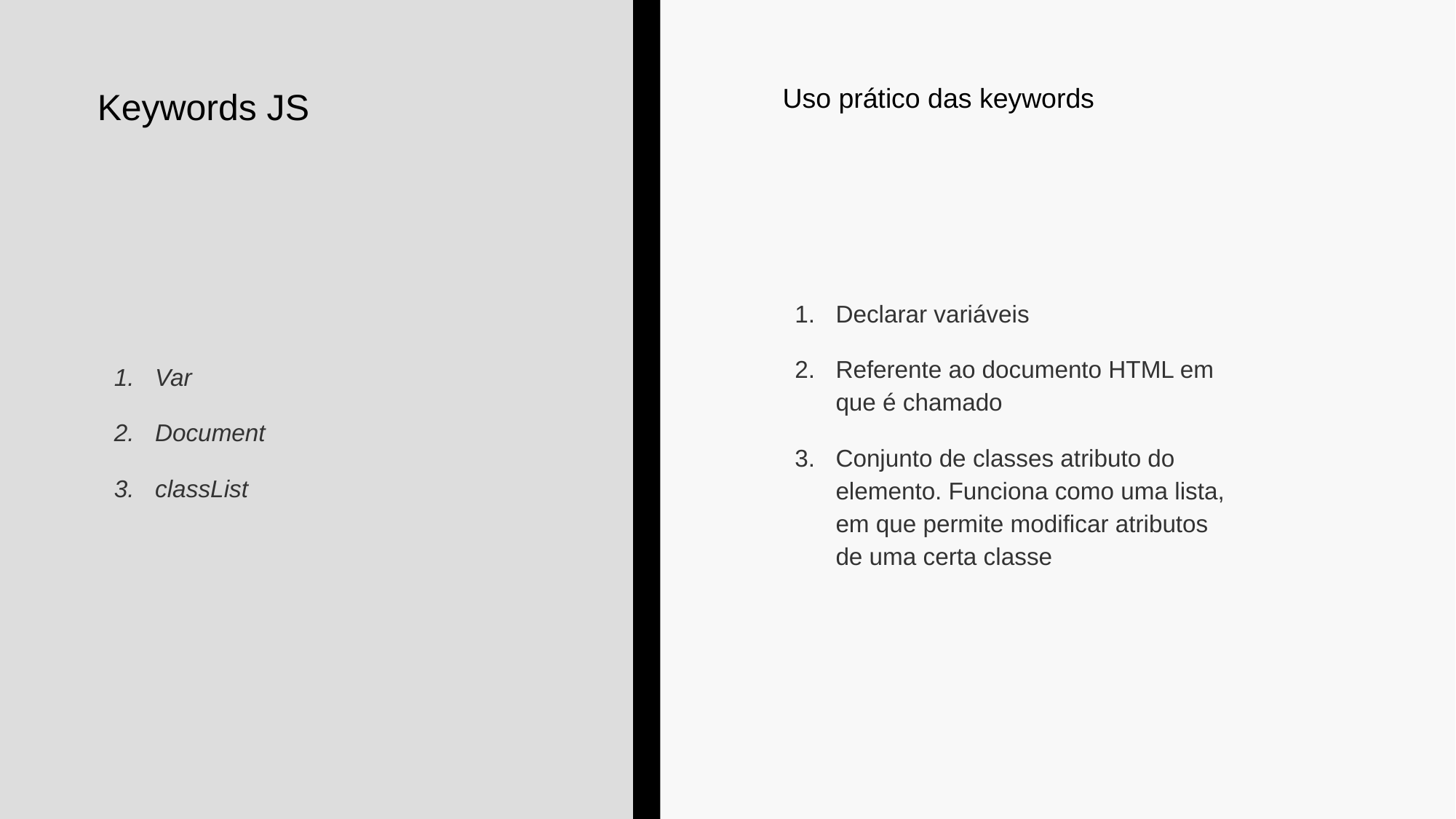

Uso prático das keywords
# Keywords JS

Declarar variáveis
Referente ao documento HTML em que é chamado
Conjunto de classes atributo do elemento. Funciona como uma lista, em que permite modificar atributos de uma certa classe

Var
Document
classList